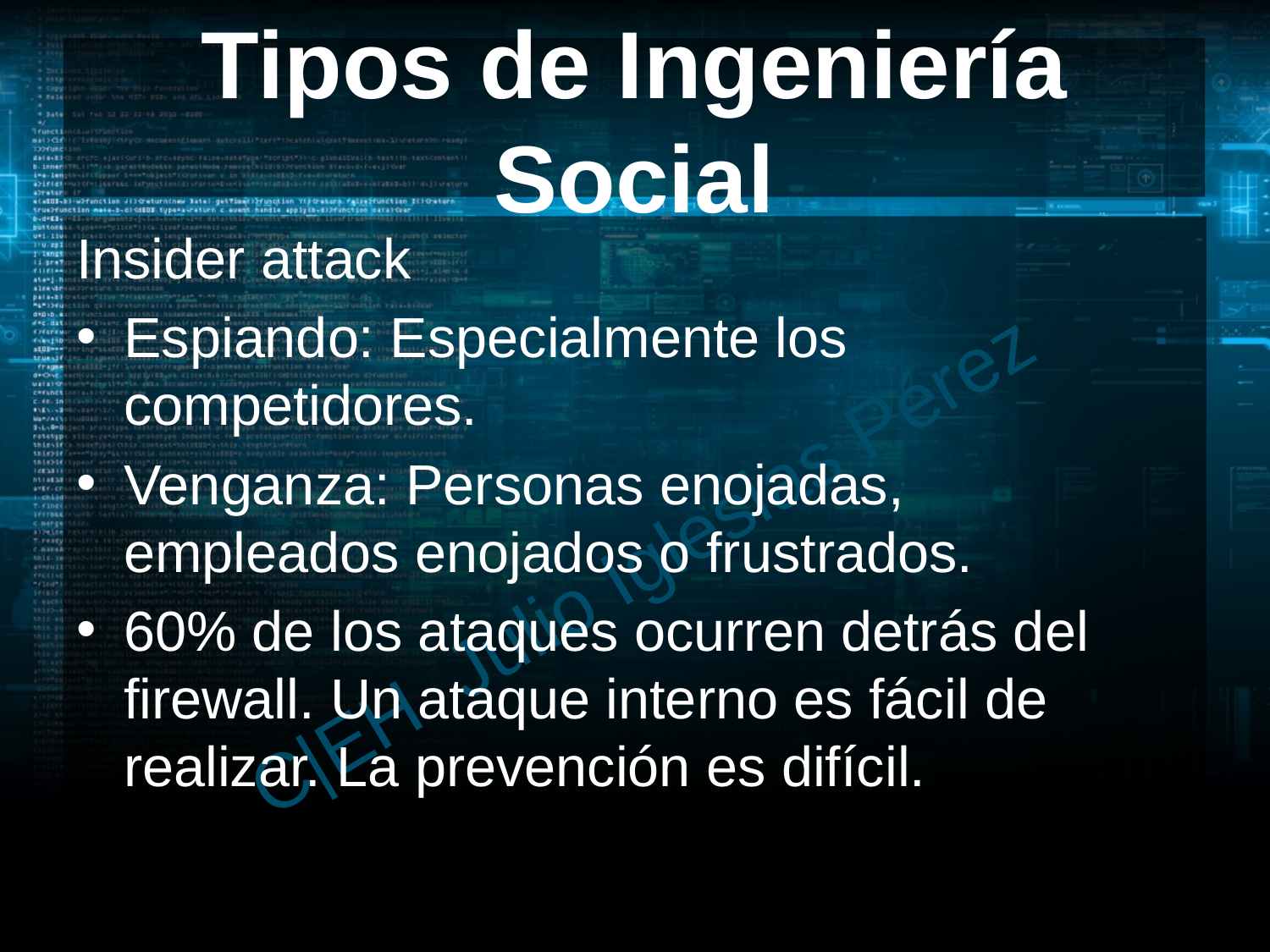

# Tipos de Ingeniería Social
Insider attack
Espiando: Especialmente los competidores.
Venganza: Personas enojadas, empleados enojados o frustrados.
60% de los ataques ocurren detrás del firewall. Un ataque interno es fácil de realizar. La prevención es difícil.
C|EH  Julio Iglesias Pérez